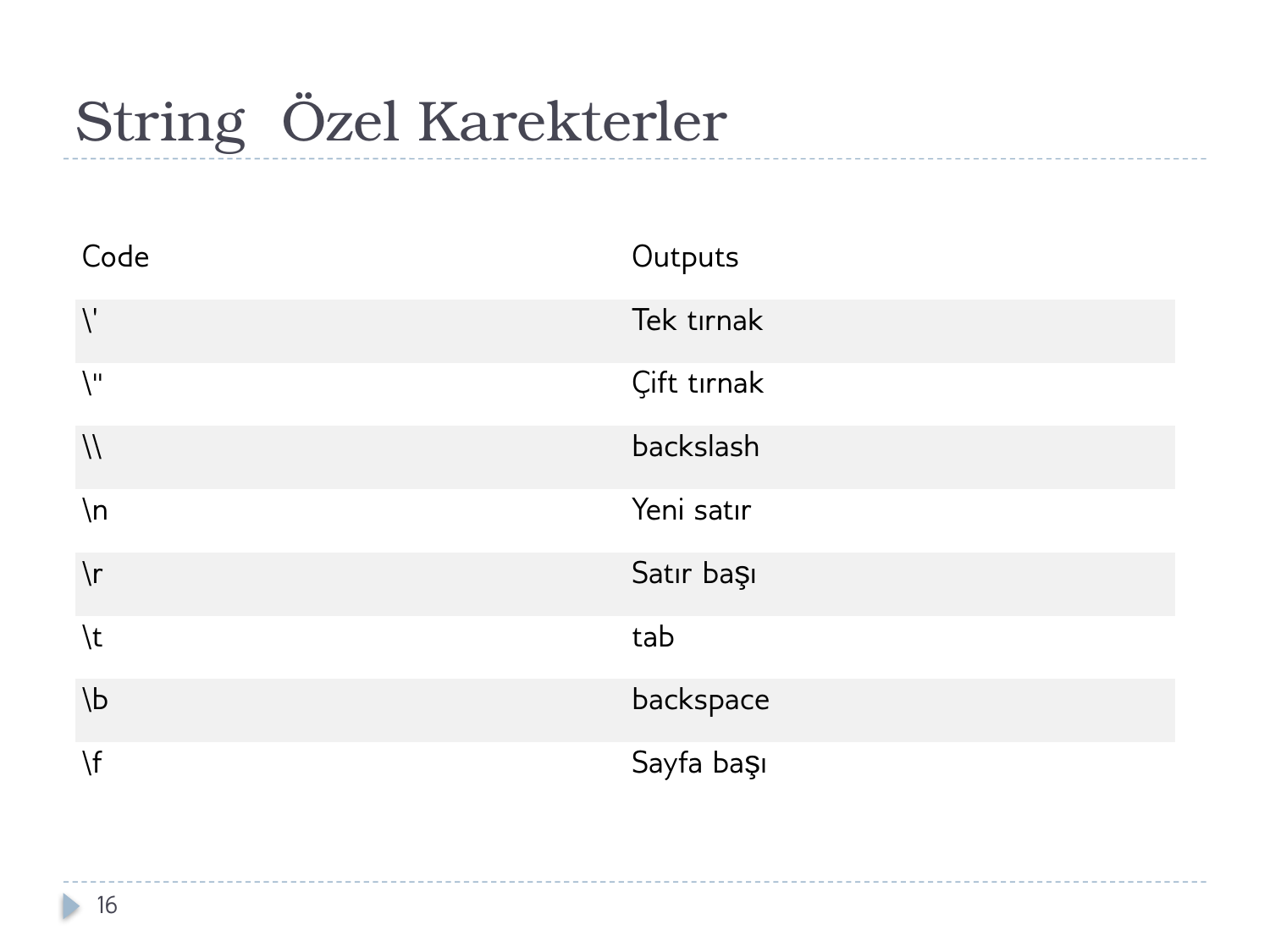

# String  Özel Karekterler
| Code | Outputs |
| --- | --- |
| \' | Tek tırnak |
| \" | Çift tırnak |
| \\ | backslash |
| \n | Yeni satır |
| \r | Satır başı |
| \t | tab |
| \b | backspace |
| \f | Sayfa başı |
16